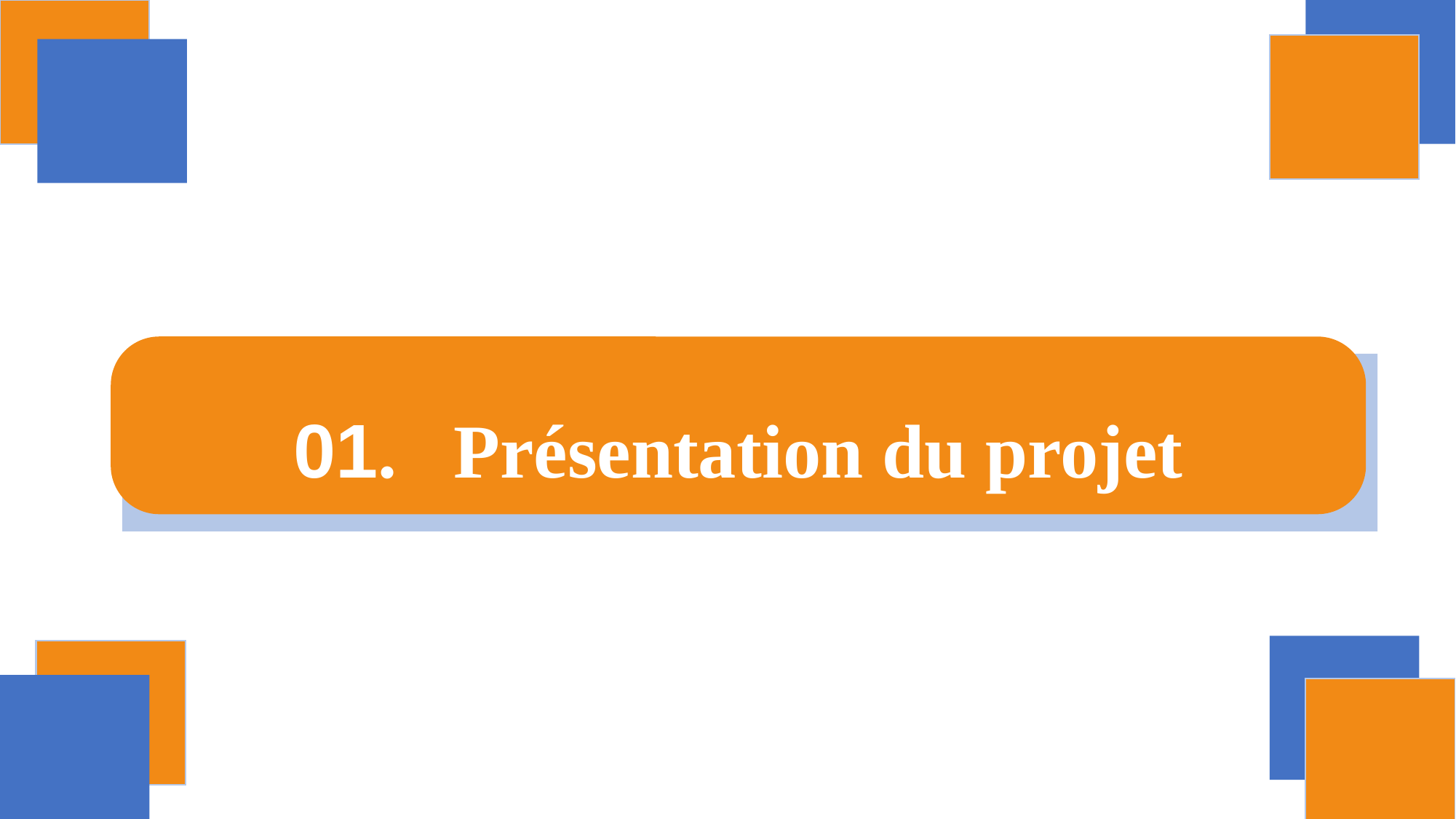

01.   Présentation du projet
II.   Les taches effectuées